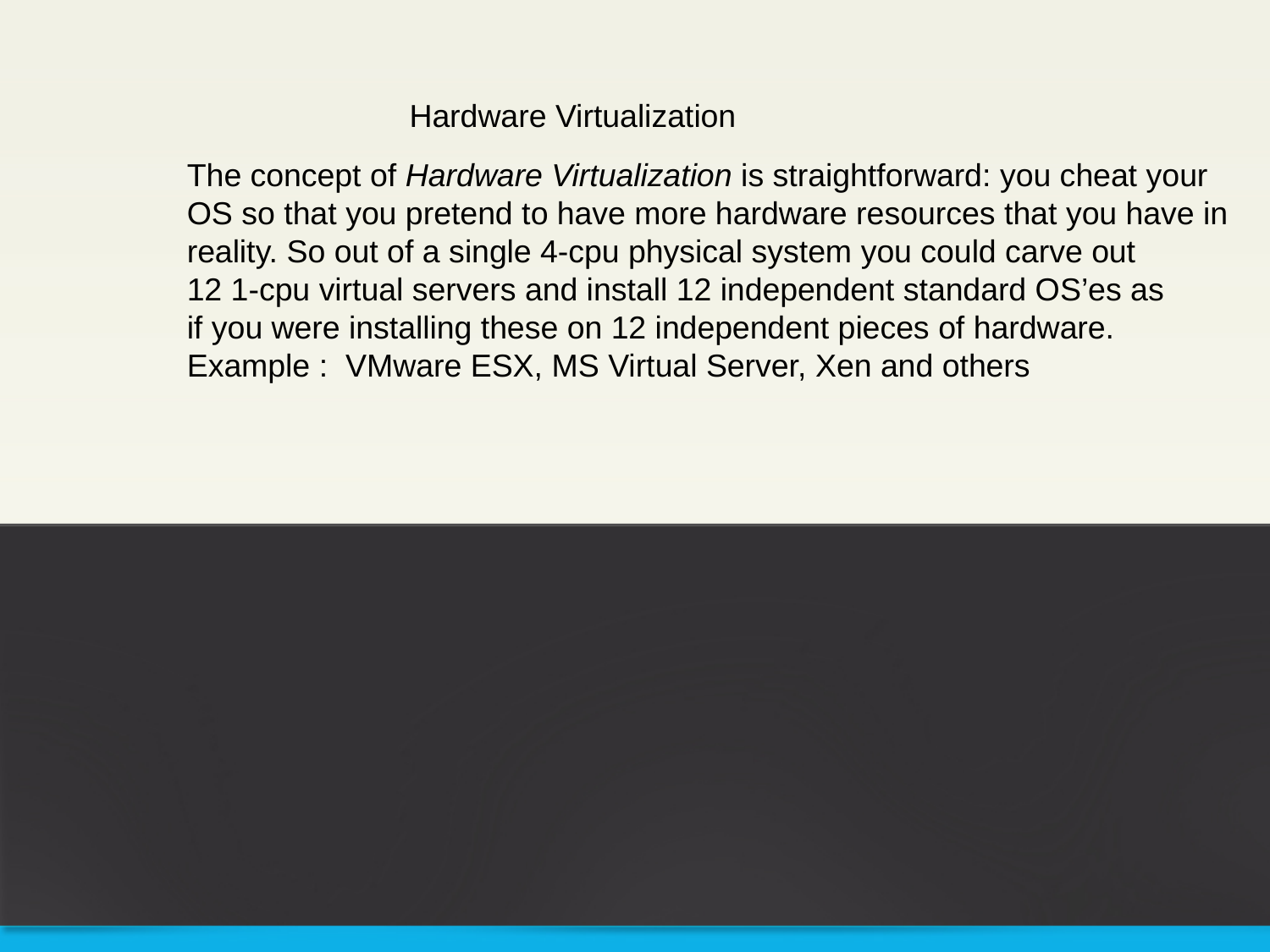

Hardware Virtualization
The concept of Hardware Virtualization is straightforward: you cheat your
OS so that you pretend to have more hardware resources that you have in
reality. So out of a single 4-cpu physical system you could carve out
12 1-cpu virtual servers and install 12 independent standard OS’es as
if you were installing these on 12 independent pieces of hardware.
Example :  VMware ESX, MS Virtual Server, Xen and others